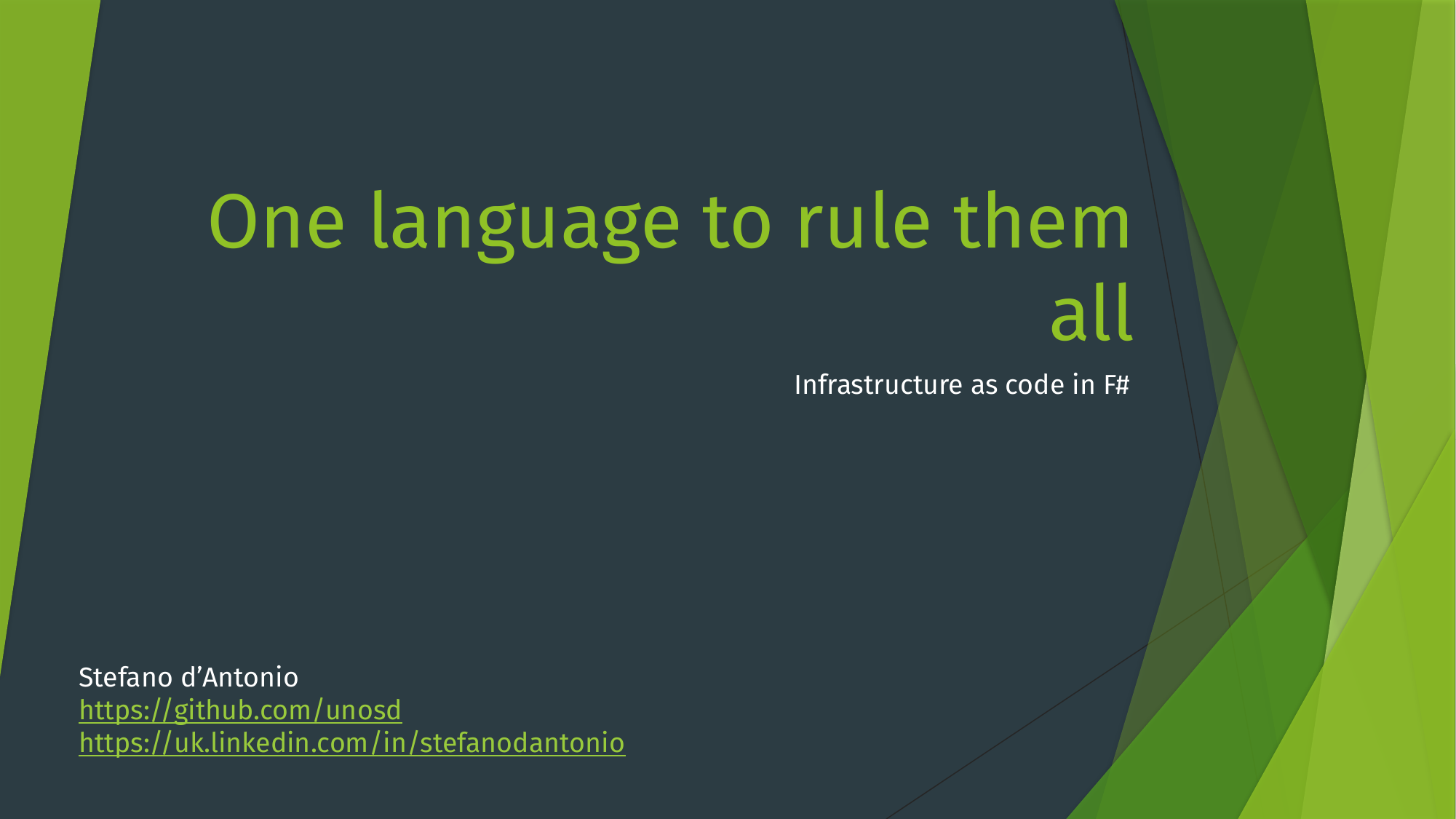

# One language to rule them all
Infrastructure as code in F#
Stefano d’Antonio
https://github.com/unosd
https://uk.linkedin.com/in/stefanodantonio